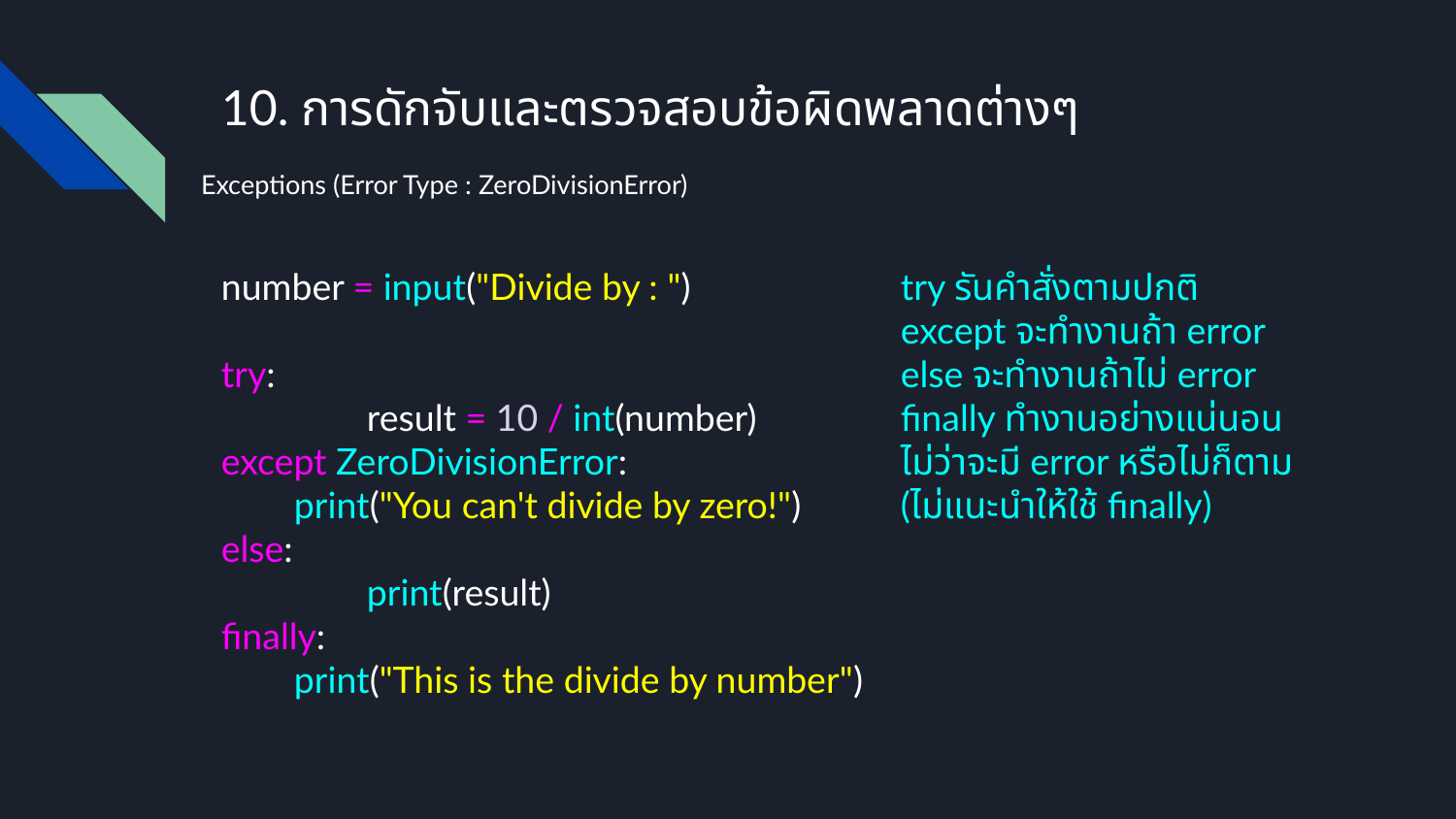

# 10. การดักจับและตรวจสอบข้อผิดพลาดต่างๆ
Exceptions (Error Type : ZeroDivisionError)

number = input("Divide by : ")

try:
	result = 10 / int(number)
except ZeroDivisionError:
print("You can't divide by zero!")
else:
	print(result)
finally:
print("This is the divide by number")
try รันคำสั่งตามปกติ
except จะทำงานถ้า error
else จะทำงานถ้าไม่ error
finally ทำงานอย่างแน่นอน
ไม่ว่าจะมี error หรือไม่ก็ตาม
(ไม่แนะนำให้ใช้ finally)